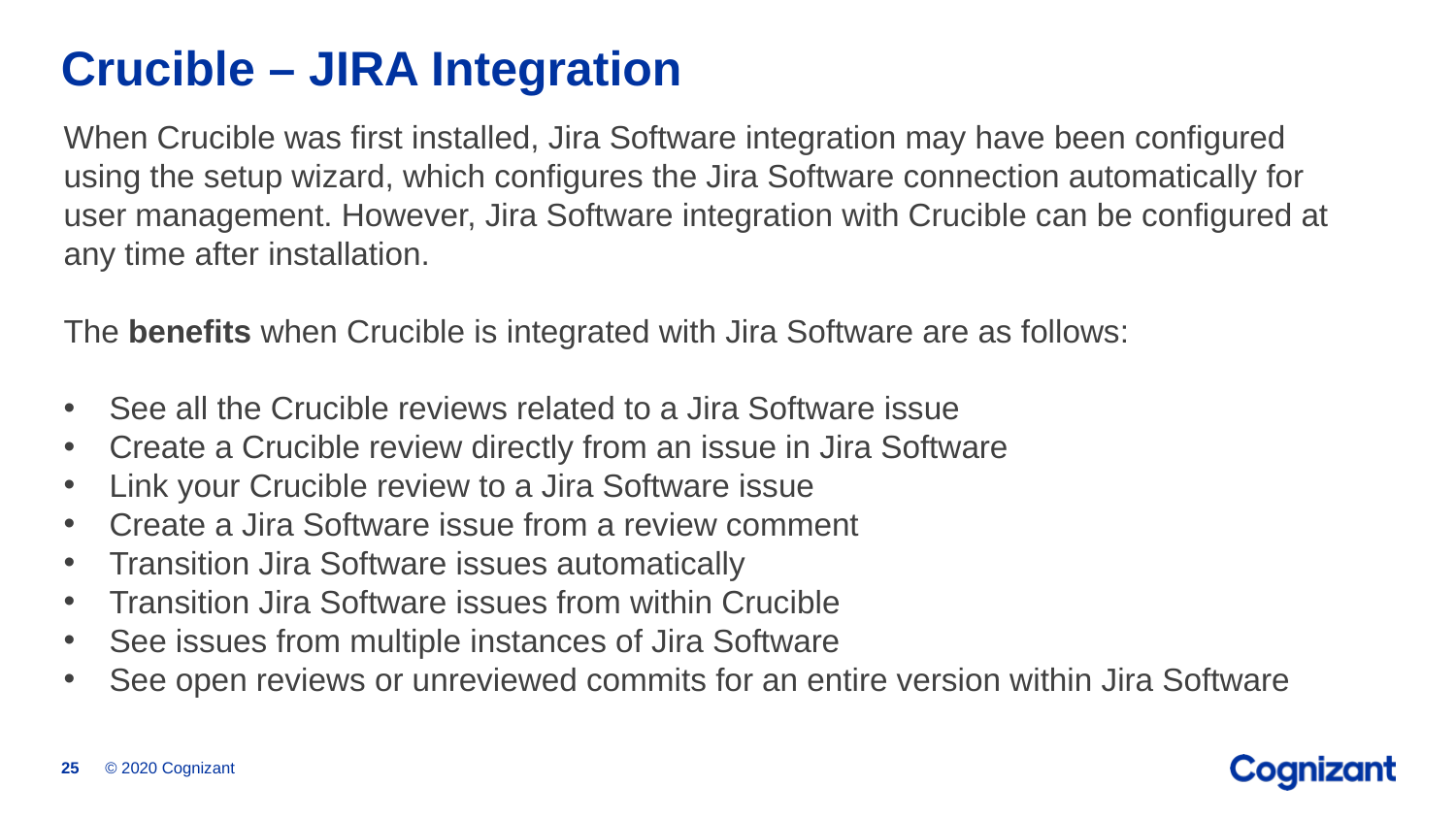

# Crucible – JIRA Integration
When Crucible was first installed, Jira Software integration may have been configured using the setup wizard, which configures the Jira Software connection automatically for user management. However, Jira Software integration with Crucible can be configured at any time after installation.

The benefits when Crucible is integrated with Jira Software are as follows:

See all the Crucible reviews related to a Jira Software issue
Create a Crucible review directly from an issue in Jira Software
Link your Crucible review to a Jira Software issue
Create a Jira Software issue from a review comment
Transition Jira Software issues automatically
Transition Jira Software issues from within Crucible
See issues from multiple instances of Jira Software
See open reviews or unreviewed commits for an entire version within Jira Software

© 2020 Cognizant
25